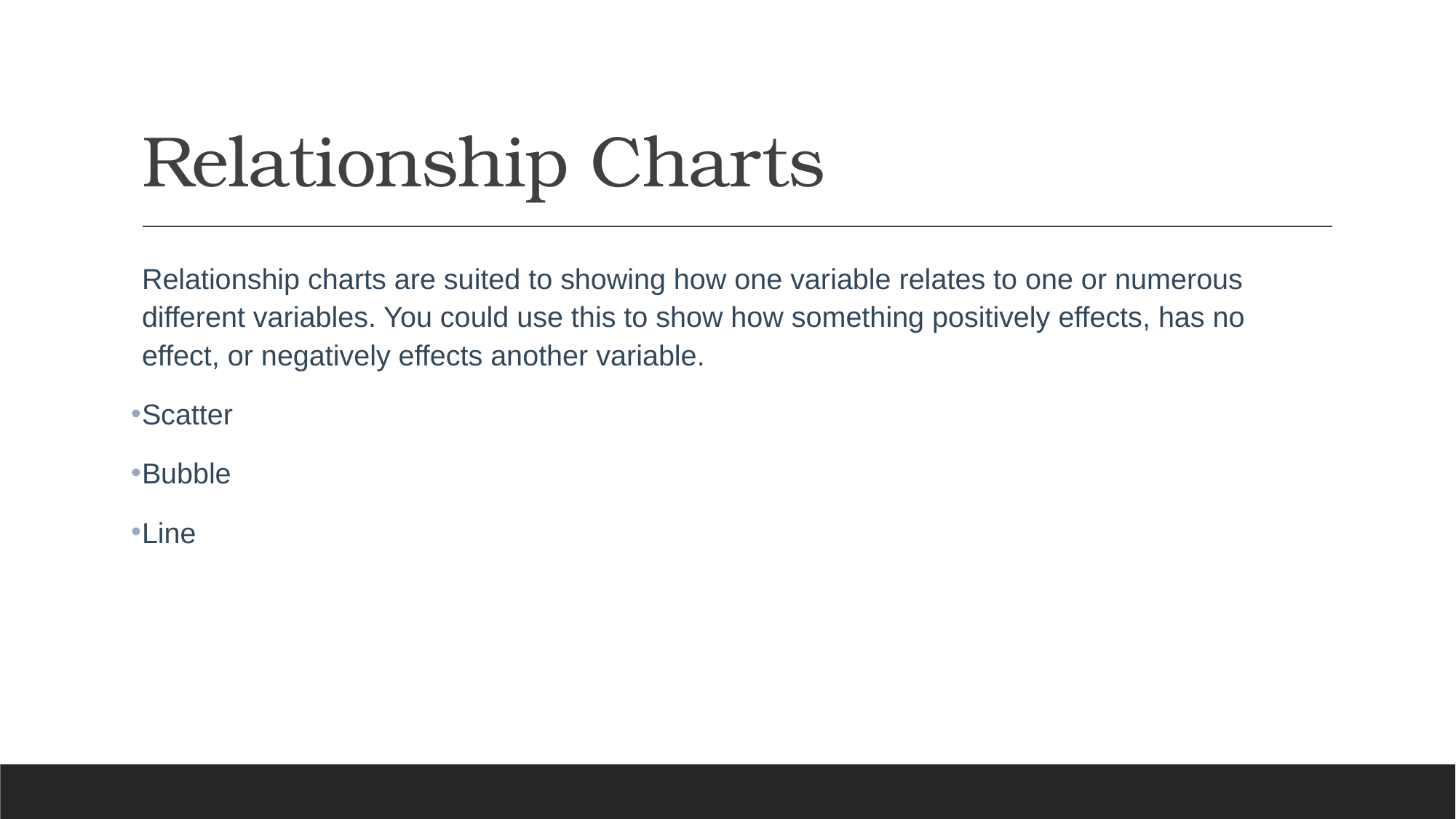

# Relationship Charts
Relationship charts are suited to showing how one variable relates to one or numerous different variables. You could use this to show how something positively effects, has no effect, or negatively effects another variable.
Scatter
Bubble
Line